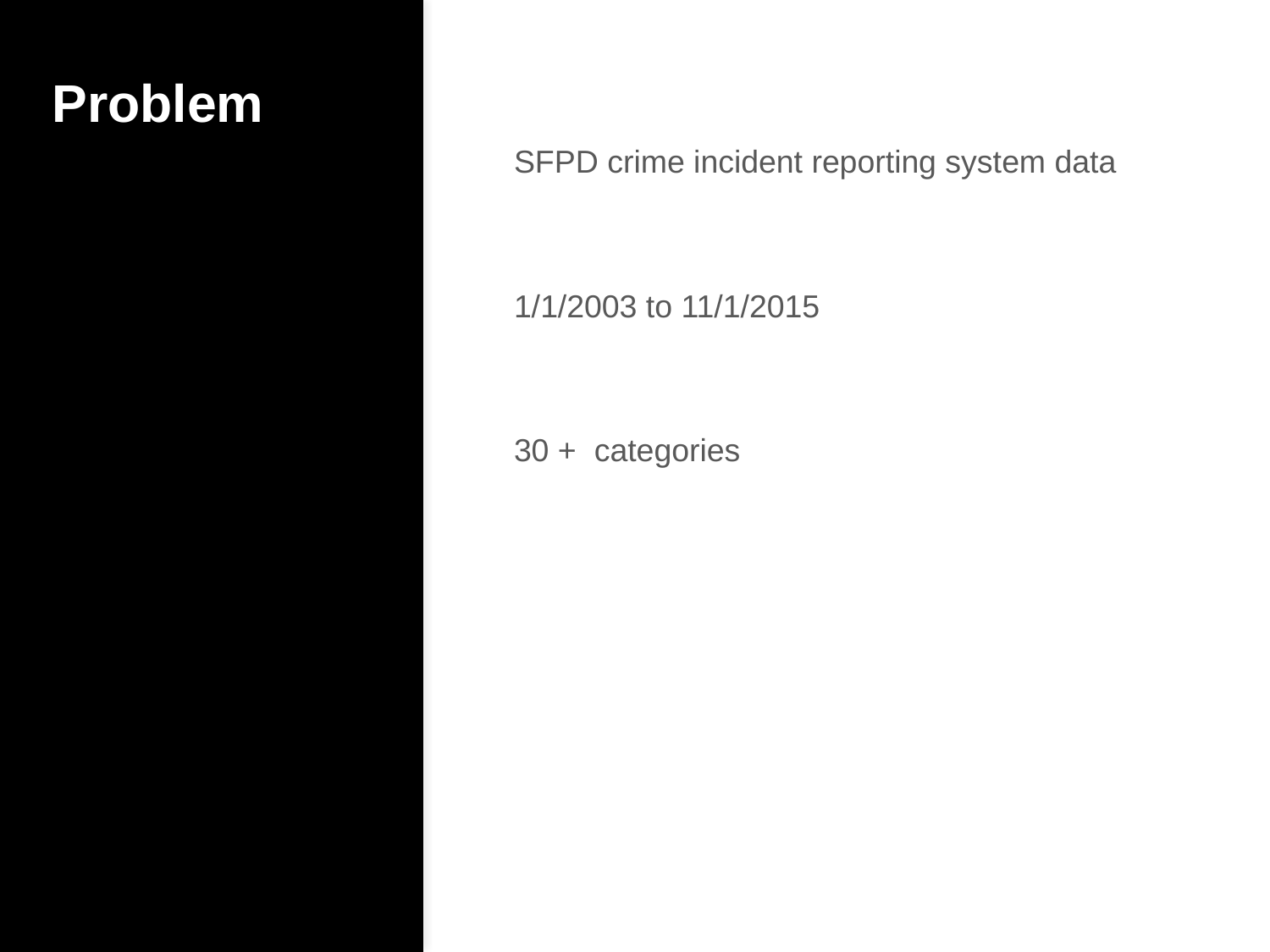

# Problem

SFPD crime incident reporting system data

1/1/2003 to 11/1/2015

30 +  categories